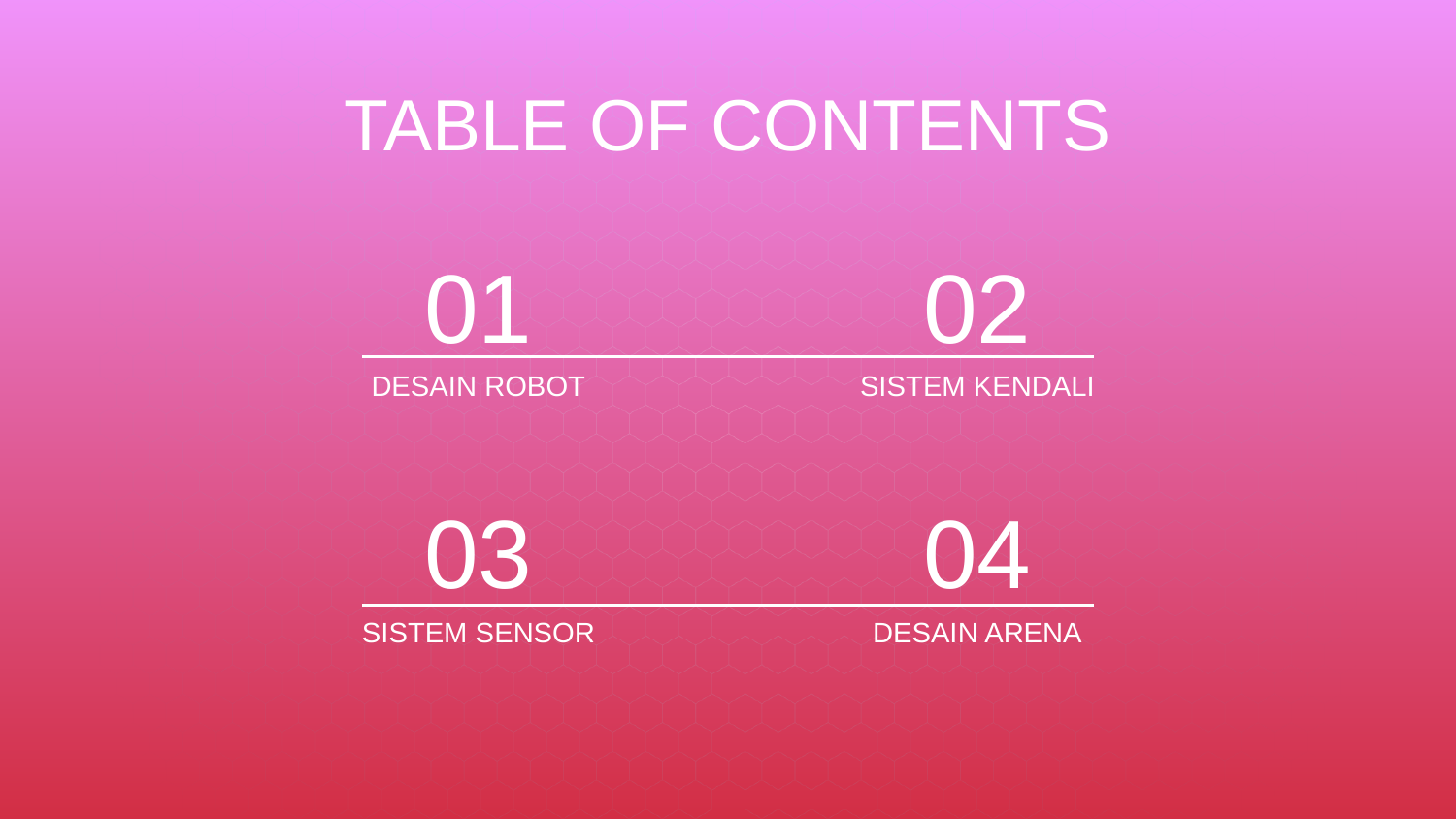

TABLE OF CONTENTS
01
02
# DESAIN ROBOT
SISTEM KENDALI
03
04
SISTEM SENSOR
DESAIN ARENA